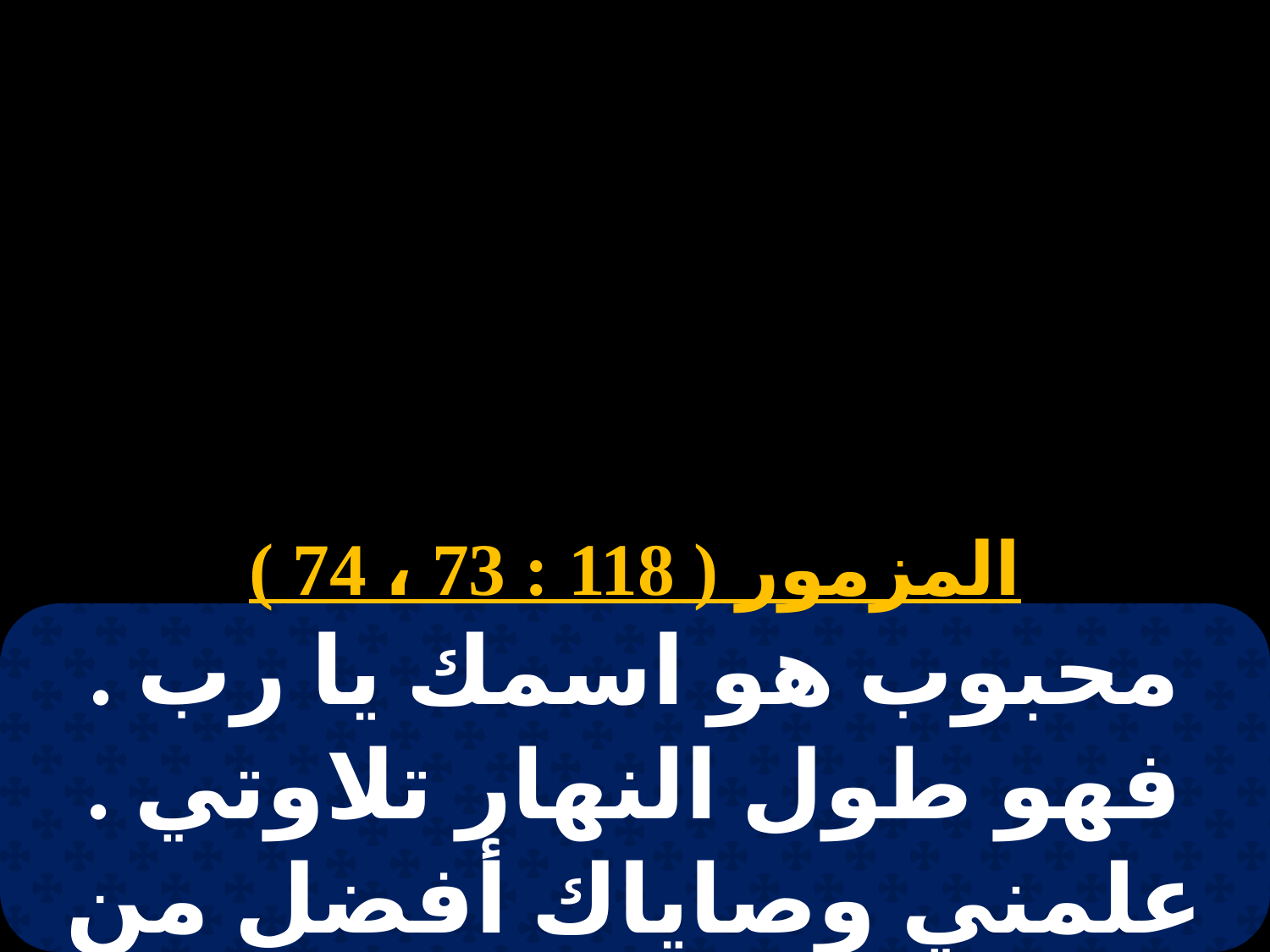

المزمور ( 118 : 73 ، 74 )
محبوب هو اسمك يا رب . فهو طول النهار تلاوتي . علمني وصاياك أفضل من أعدائي . لأنها ثابتة لي إلى الأبد .